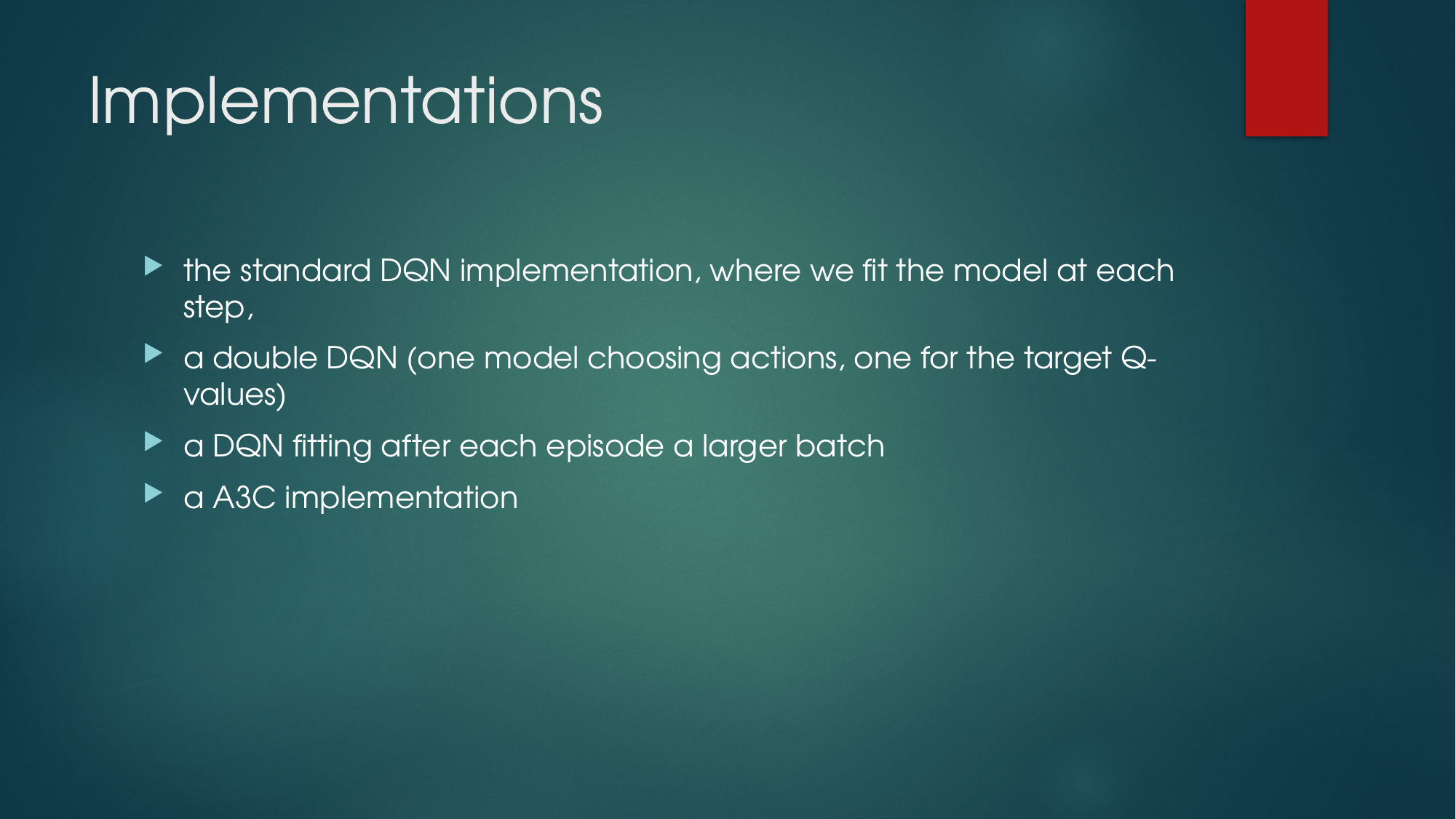

# Implementations
the standard DQN implementation, where we fit the model at each step,
a double DQN (one model choosing actions, one for the target Q-values)
a DQN fitting after each episode a larger batch
a A3C implementation